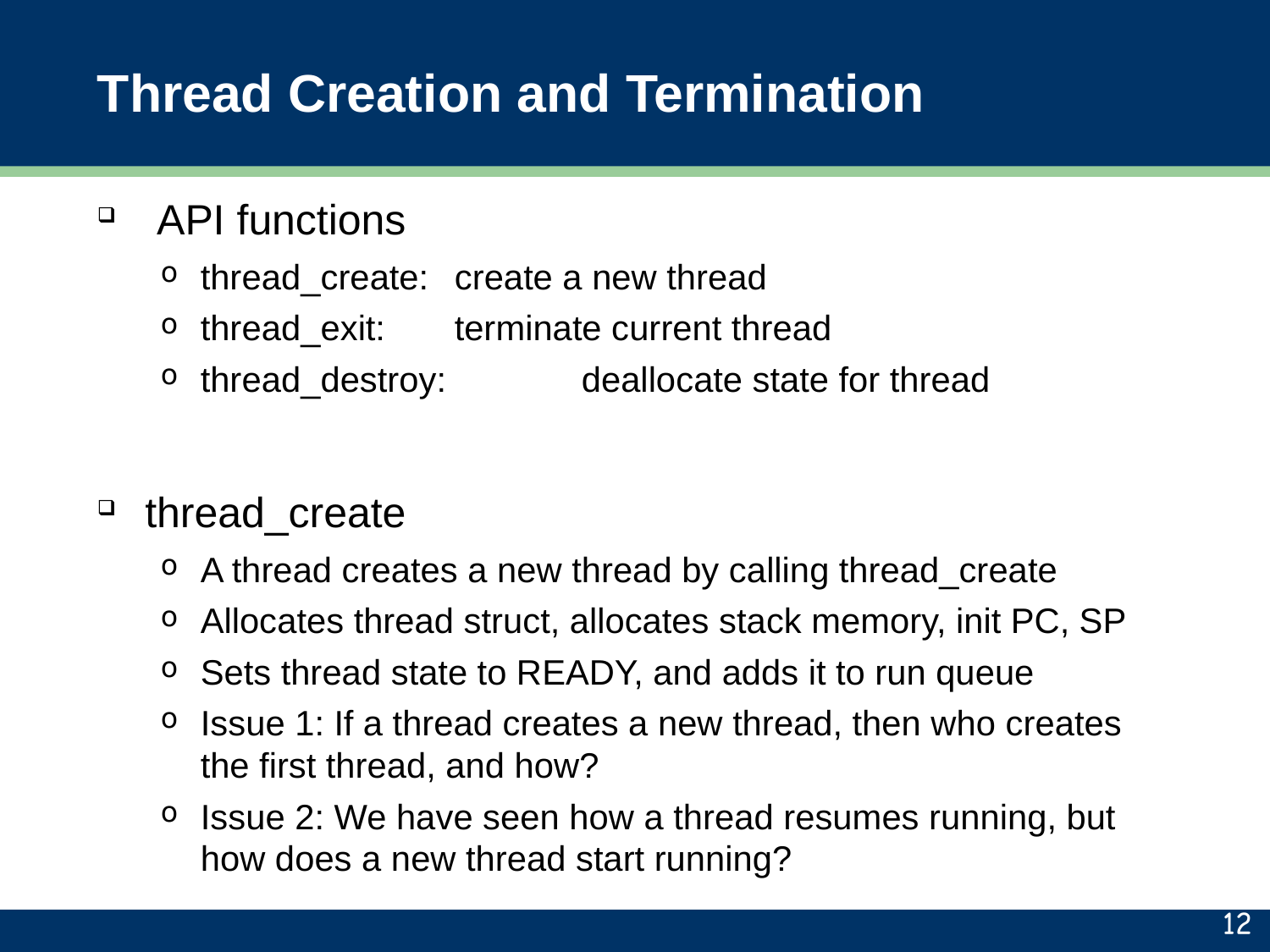

# Thread Creation and Termination
 API functions
thread_create: 	create a new thread
thread_exit: 	terminate current thread
thread_destroy: 	deallocate state for thread

thread_create
A thread creates a new thread by calling thread_create
Allocates thread struct, allocates stack memory, init PC, SP
Sets thread state to READY, and adds it to run queue
Issue 1: If a thread creates a new thread, then who creates the first thread, and how?
Issue 2: We have seen how a thread resumes running, but how does a new thread start running?
12